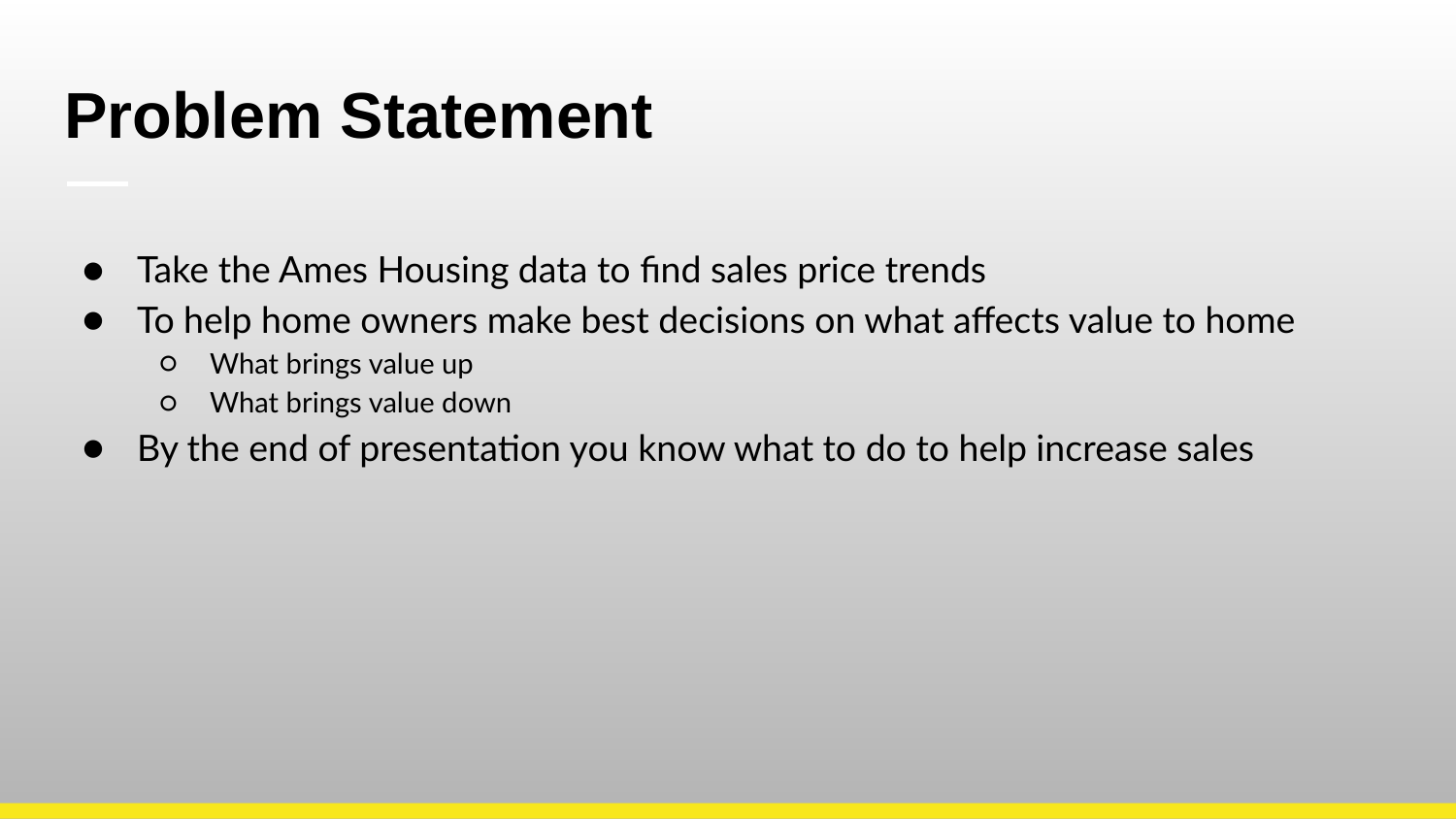

# Problem Statement
Take the Ames Housing data to find sales price trends
To help home owners make best decisions on what affects value to home
What brings value up
What brings value down
By the end of presentation you know what to do to help increase sales